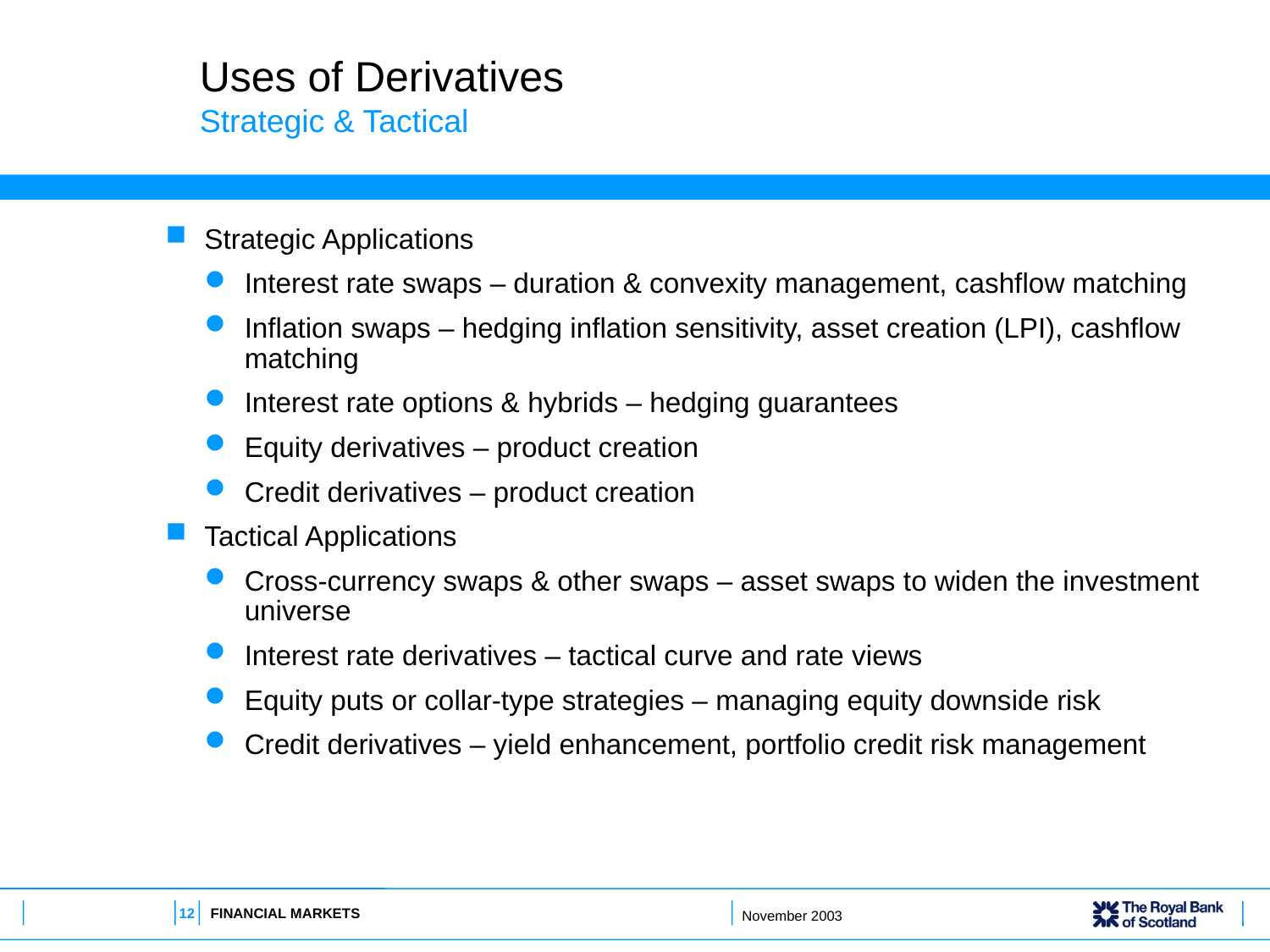

# Uses of Derivatives Strategic & Tactical
Strategic Applications
Interest rate swaps – duration & convexity management, cashflow matching
Inflation swaps – hedging inflation sensitivity, asset creation (LPI), cashflow matching
Interest rate options & hybrids – hedging guarantees
Equity derivatives – product creation
Credit derivatives – product creation
Tactical Applications
Cross-currency swaps & other swaps – asset swaps to widen the investment universe
Interest rate derivatives – tactical curve and rate views
Equity puts or collar-type strategies – managing equity downside risk
Credit derivatives – yield enhancement, portfolio credit risk management
12
FINANCIAL MARKETS
November 2003